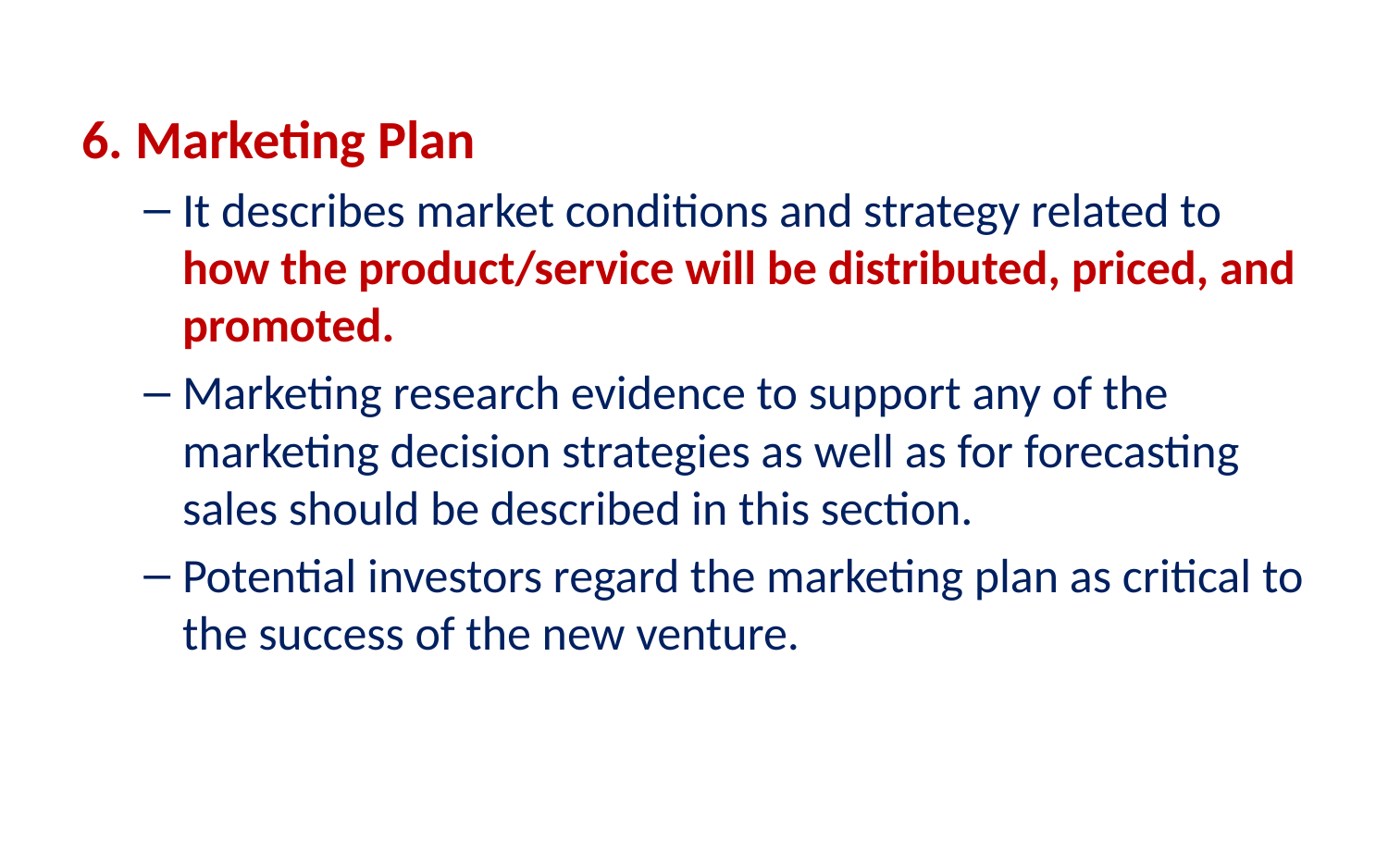

6. Marketing Plan
It describes market conditions and strategy related to how the product/service will be distributed, priced, and promoted.
Marketing research evidence to support any of the marketing decision strategies as well as for forecasting sales should be described in this section.
Potential investors regard the marketing plan as critical to the success of the new venture.